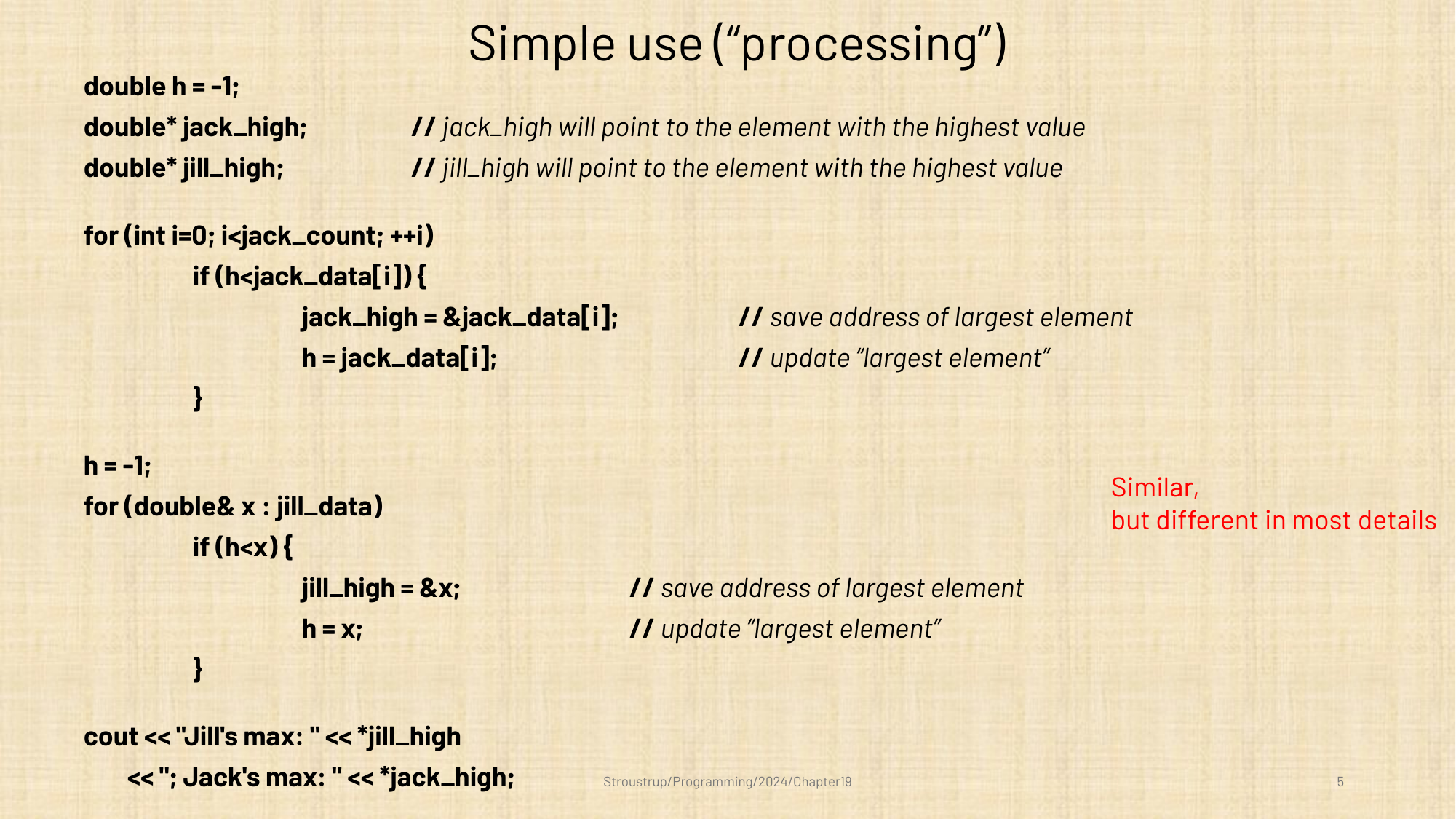

# Simple use (“processing”)
double h = -1;
double* jack_high;	// jack_high will point to the element with the highest value
double* jill_high;		// jill_high will point to the element with the highest value

for (int i=0; i<jack_count; ++i)
	if (h<jack_data[i]) {
 		jack_high = &jack_data[i];		// save address of largest element
		h = jack_data[i];			// update “largest element”
	}

h = -1;
for (double& x : jill_data)
	if (h<x) {
		jill_high = &x;		// save address of largest element
		h = x;			// update “largest element”
	}

cout << "Jill's max: " << *jill_high
        << "; Jack's max: " << *jack_high;

Similar,
but different in most details
Stroustrup/Programming/2024/Chapter19
5